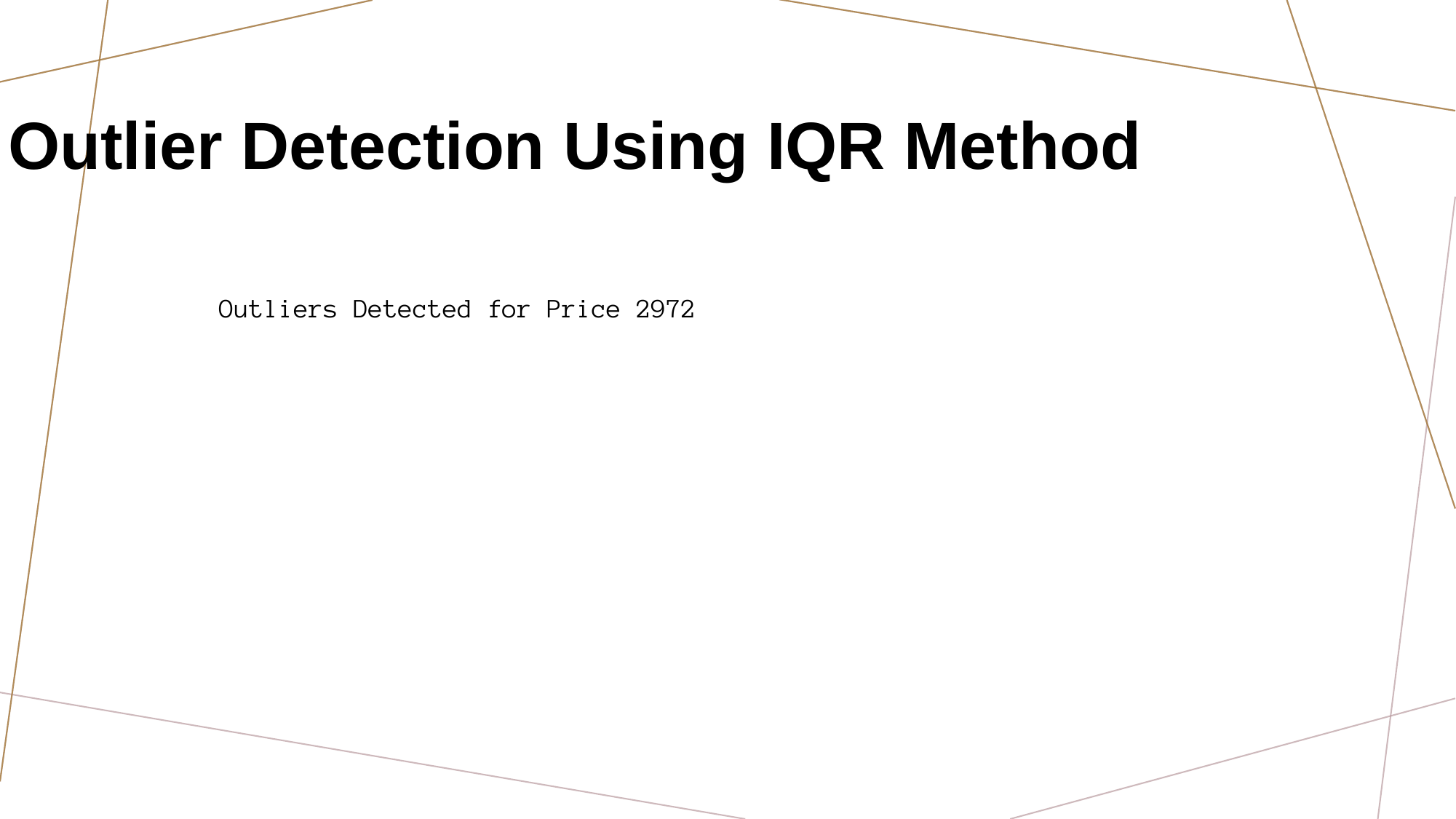

Outlier Detection Using IQR Method
Outliers Detected for Price 2972